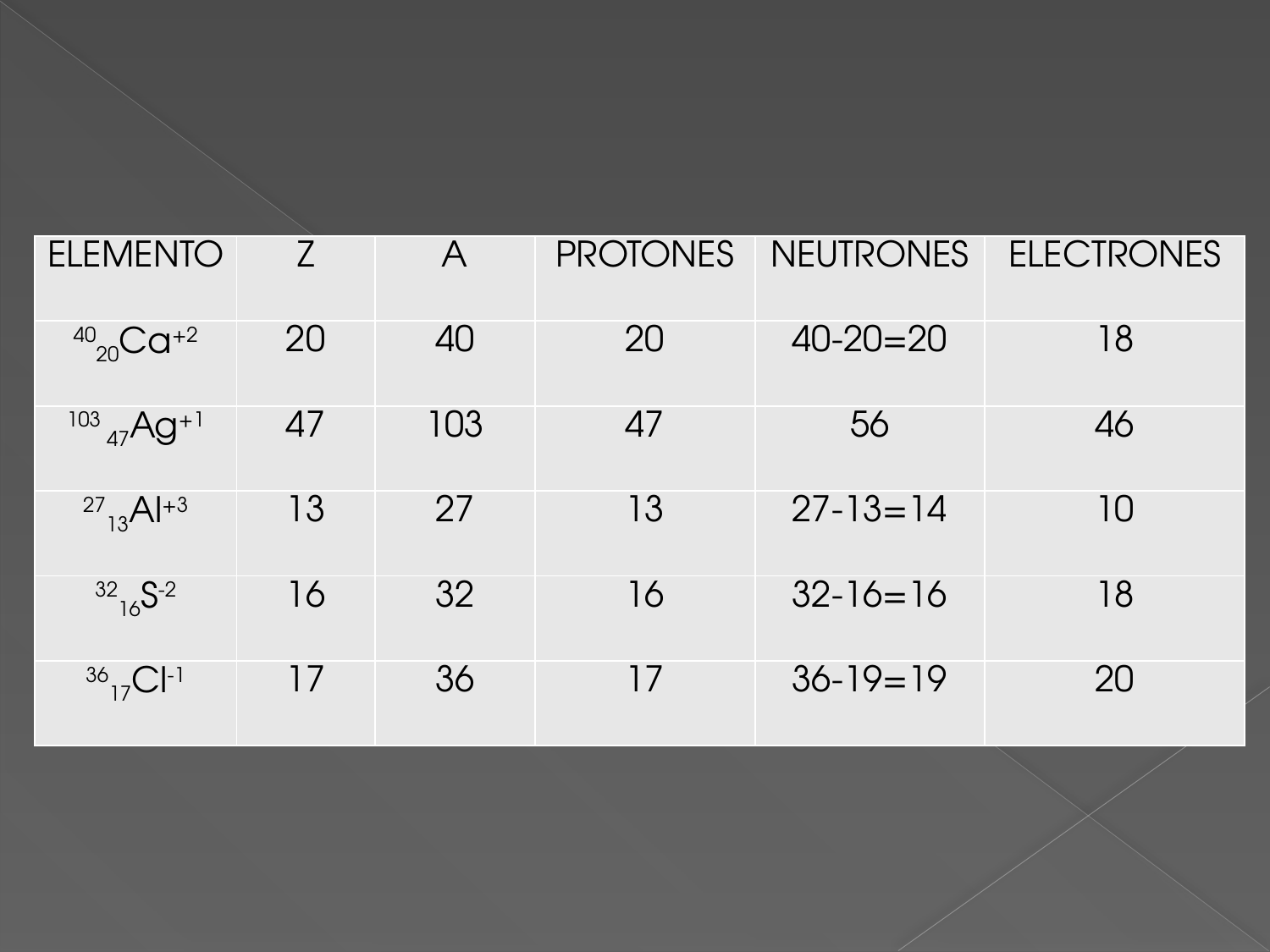

| ELEMENTO | Z | A | PROTONES | NEUTRONES | ELECTRONES |
| --- | --- | --- | --- | --- | --- |
| 4020Ca+2 | 20 | 40 | 20 | 40-20=20 | 18 |
| 103 47Ag+1 | 47 | 103 | 47 | 56 | 46 |
| 2713Al+3 | 13 | 27 | 13 | 27-13=14 | 10 |
| 3216S-2 | 16 | 32 | 16 | 32-16=16 | 18 |
| 3617Cl-1 | 17 | 36 | 17 | 36-19=19 | 20 |